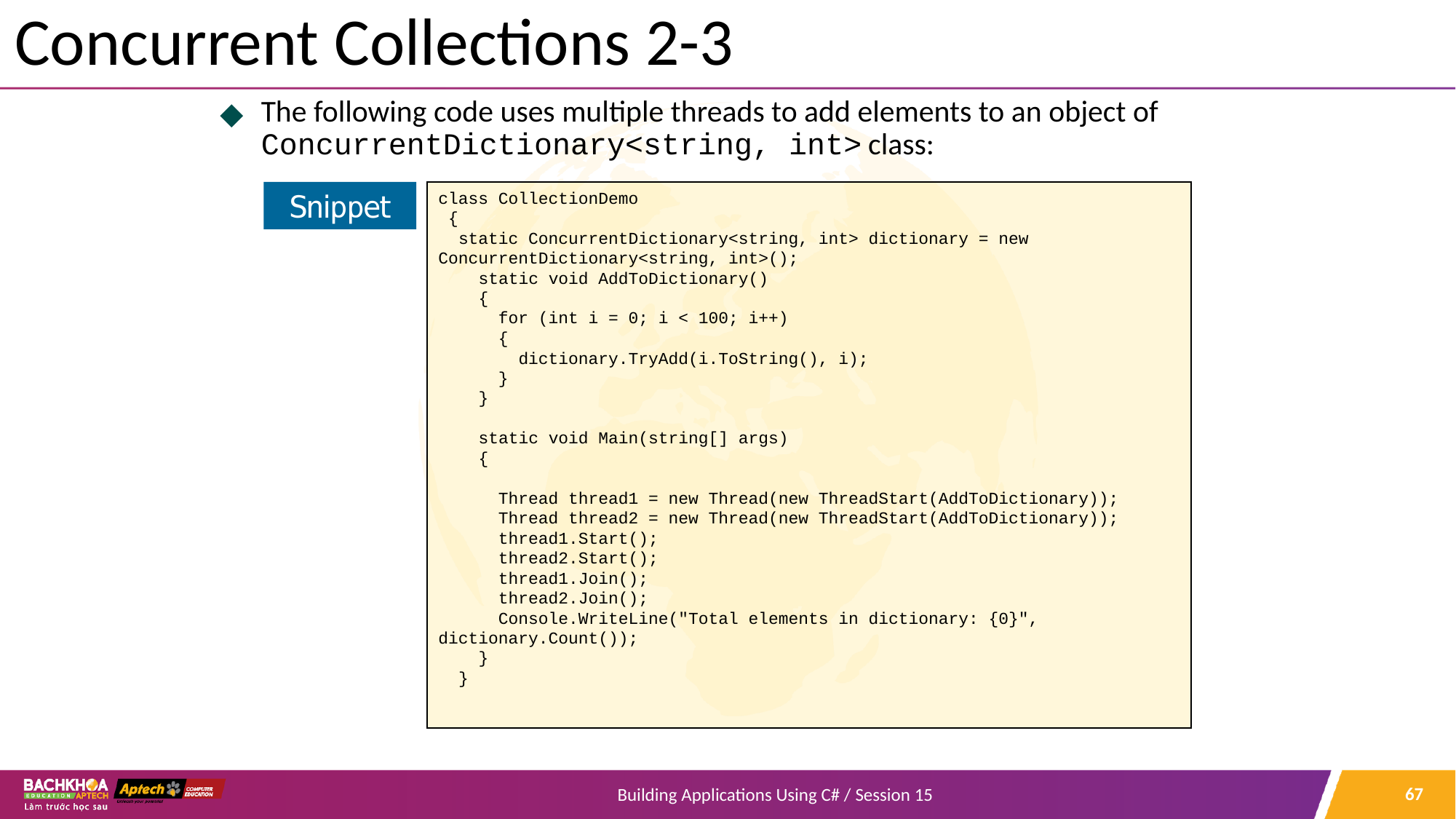

# Concurrent Collections 2-3
The following code uses multiple threads to add elements to an object of ConcurrentDictionary<string, int> class:

class CollectionDemo
 {
  static ConcurrentDictionary<string, int> dictionary = new
ConcurrentDictionary<string, int>();
    static void AddToDictionary()
    {
      for (int i = 0; i < 100; i++)
      {
        dictionary.TryAdd(i.ToString(), i);
      }
    }

    static void Main(string[] args)
    {

      Thread thread1 = new Thread(new ThreadStart(AddToDictionary));
      Thread thread2 = new Thread(new ThreadStart(AddToDictionary));
      thread1.Start();
      thread2.Start();
      thread1.Join();
      thread2.Join();
      Console.WriteLine("Total elements in dictionary: {0}", dictionary.Count());
    }
  }
Snippet
67
Building Applications Using C# / Session 15